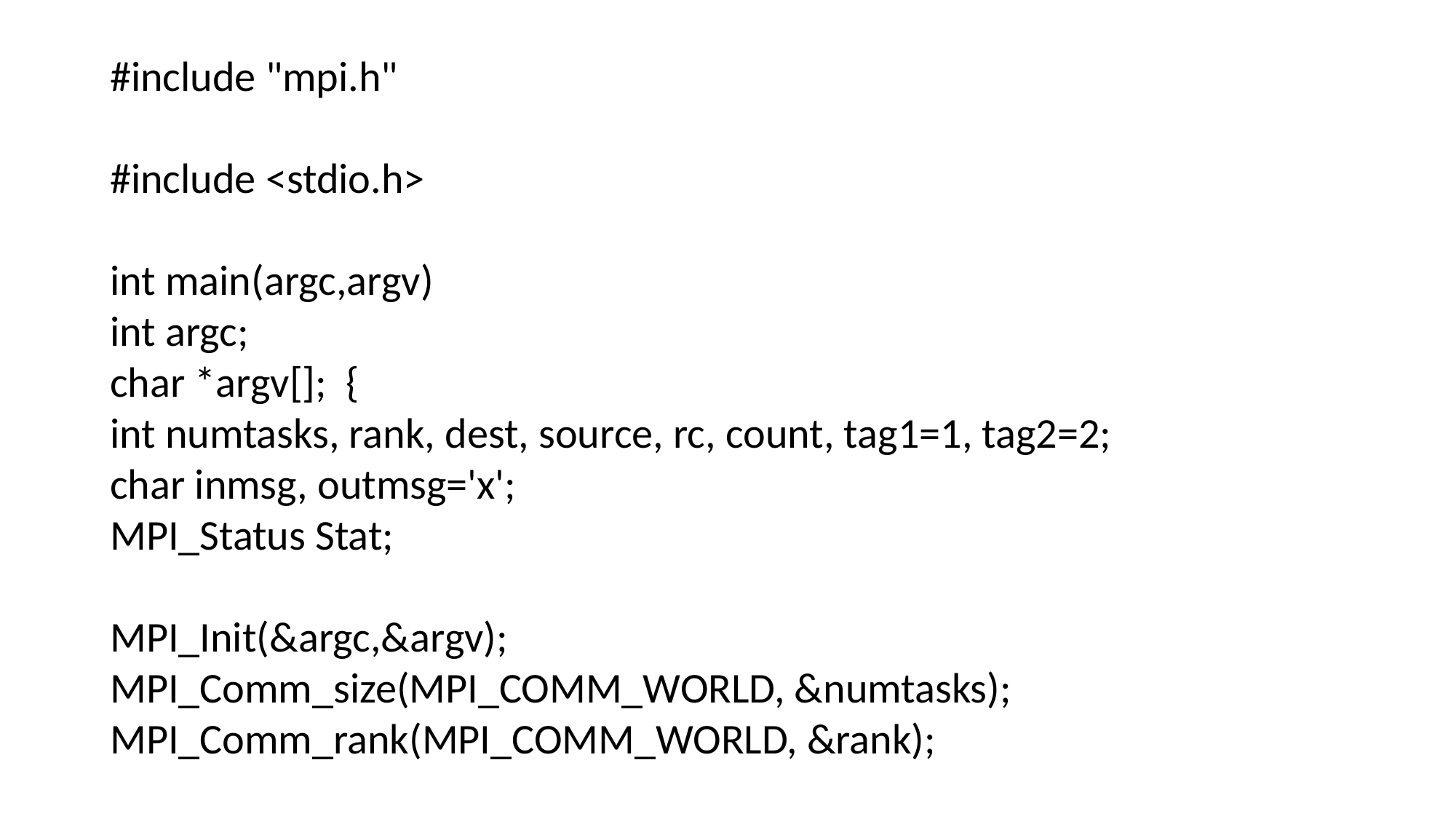

#include "mpi.h"

#include <stdio.h>

int main(argc,argv)
int argc;
char *argv[];  {
int numtasks, rank, dest, source, rc, count, tag1=1, tag2=2;
char inmsg, outmsg='x';
MPI_Status Stat;

MPI_Init(&argc,&argv);
MPI_Comm_size(MPI_COMM_WORLD, &numtasks);
MPI_Comm_rank(MPI_COMM_WORLD, &rank);